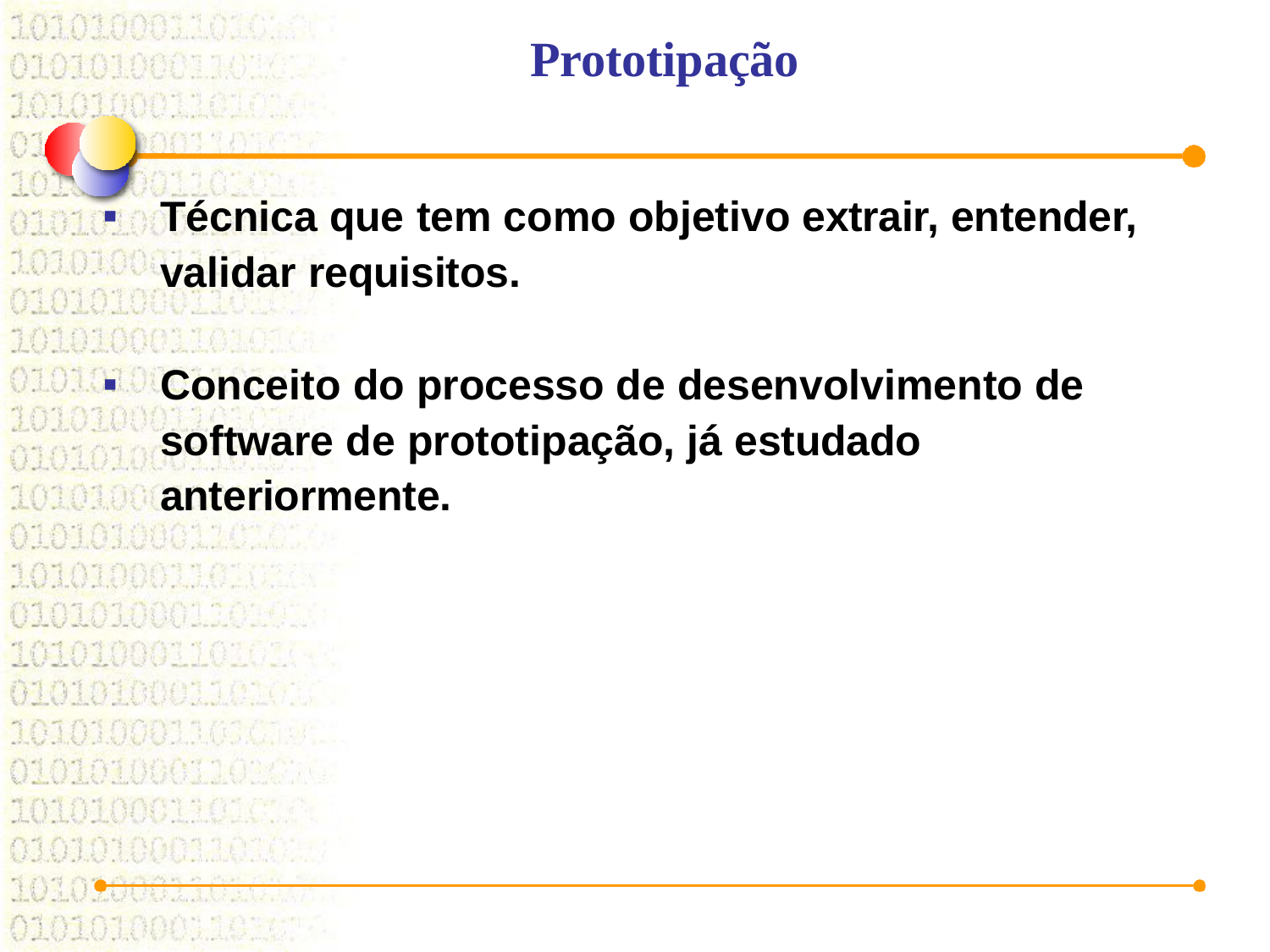

# Prototipação
Técnica que tem como objetivo extrair, entender, validar requisitos.

Conceito do processo de desenvolvimento de software de prototipação, já estudado anteriormente.